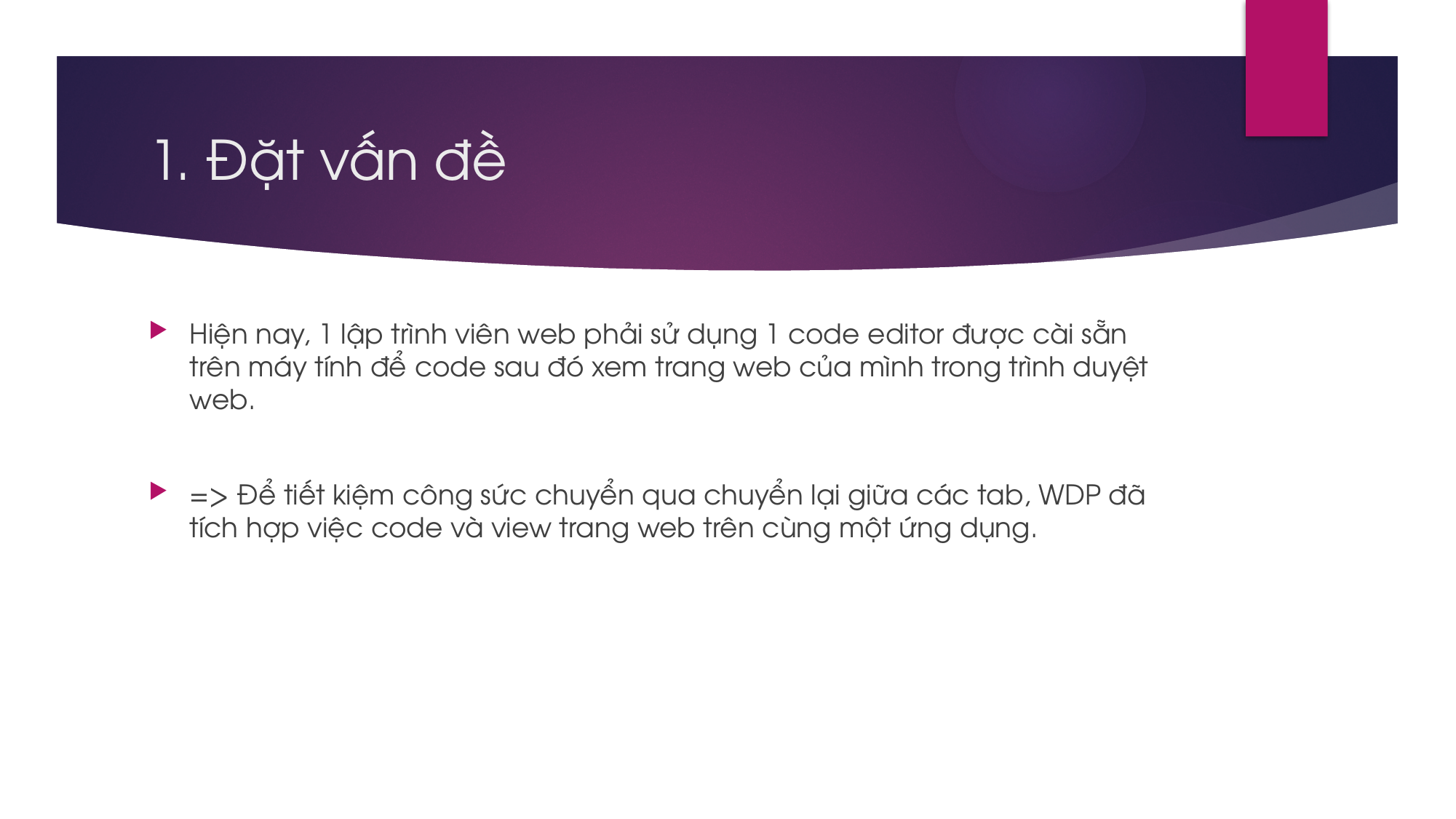

# 1. Đặt vấn đề
Hiện nay, 1 lập trình viên web phải sử dụng 1 code editor được cài sẵn trên máy tính để code sau đó xem trang web của mình trong trình duyệt web.

=> Để tiết kiệm công sức chuyển qua chuyển lại giữa các tab, WDP đã tích hợp việc code và view trang web trên cùng một ứng dụng.